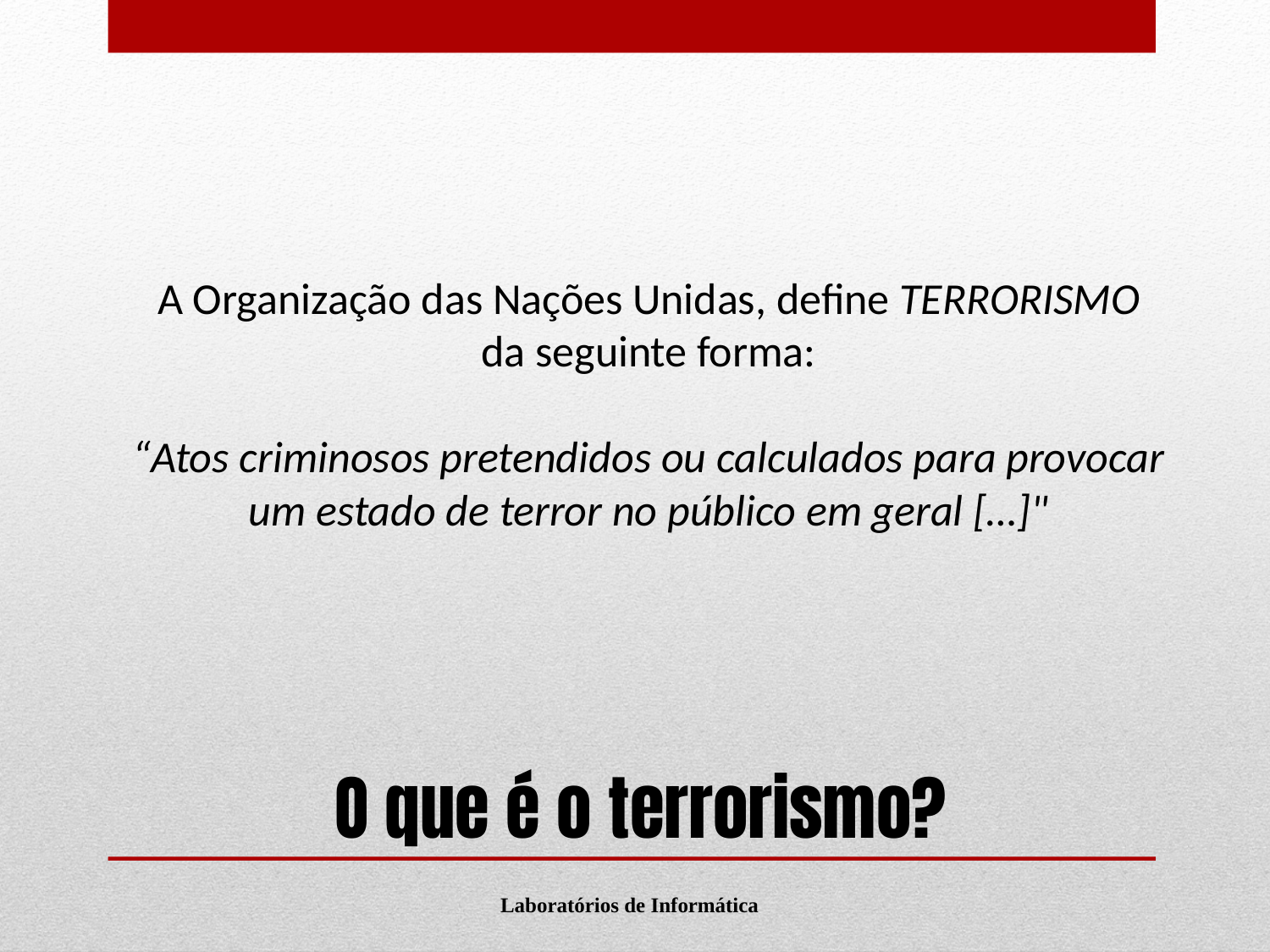

A Organização das Nações Unidas, define TERRORISMO da seguinte forma:

“Atos criminosos pretendidos ou calculados para provocar um estado de terror no público em geral […]"
# O que é o terrorismo?
Laboratórios de Informática